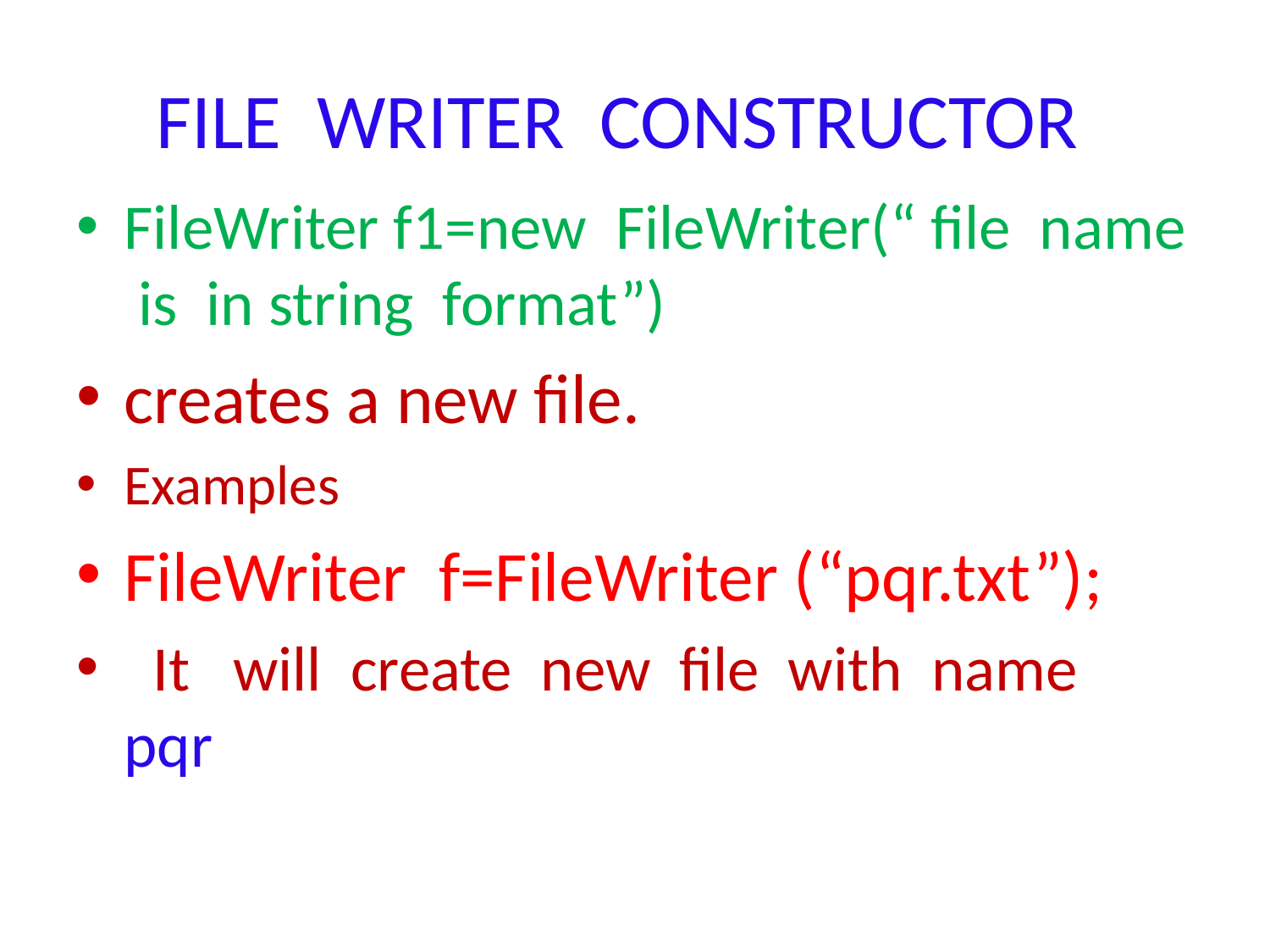

# FILE  WRITER  CONSTRUCTOR
FileWriter f1=new  FileWriter(“ file  name  is  in string  format”)
creates a new file.
Examples
FileWriter  f=FileWriter (“pqr.txt”);
  It   will  create  new  file  with  name  pqr